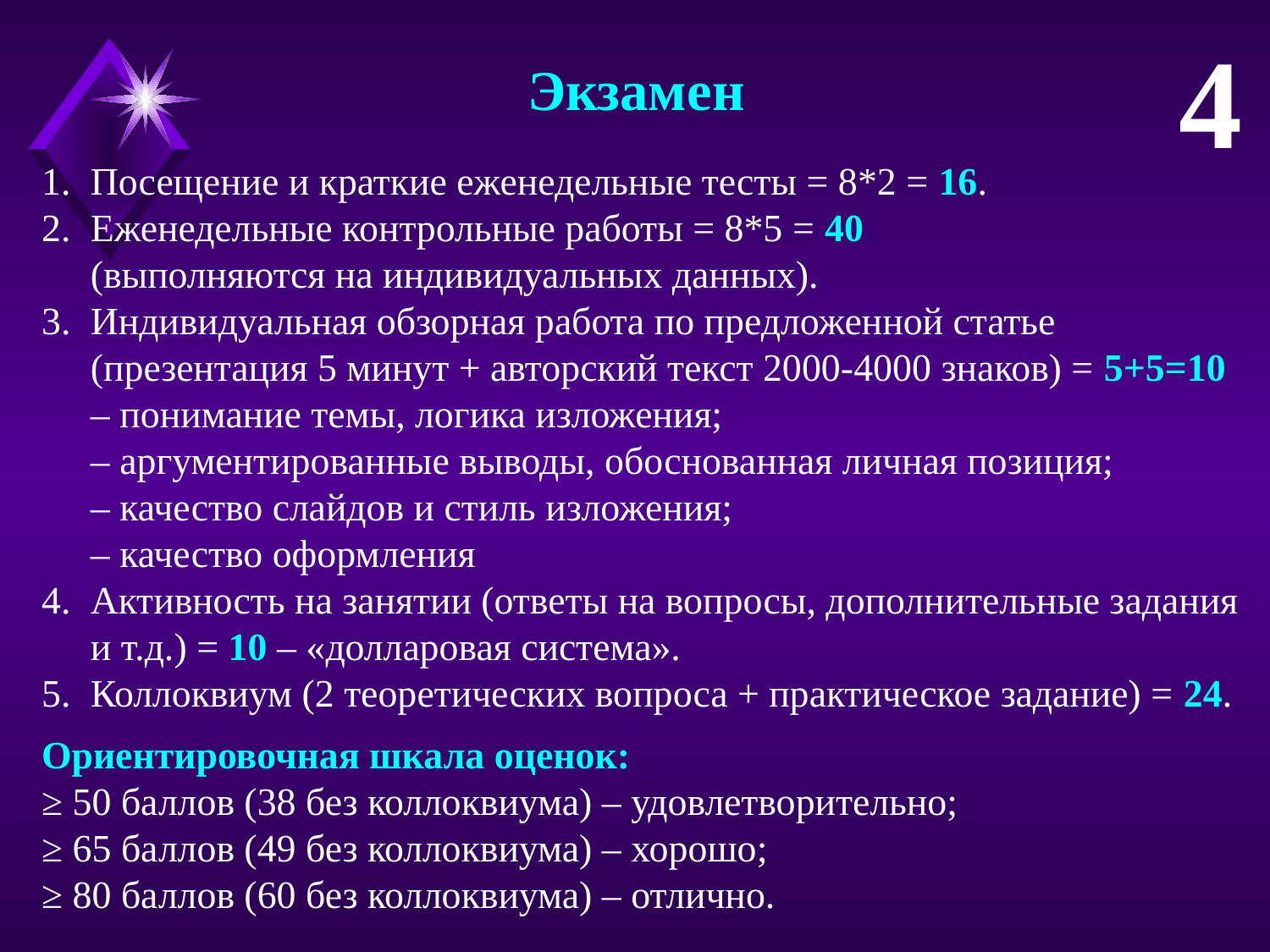

4
Экзамен
Посещение и краткие еженедельные тесты = 8*2 = 16.
Еженедельные контрольные работы = 8*5 = 40
(выполняются на индивидуальных данных).
Индивидуальная обзорная работа по предложенной статье
(презентация 5 минут + авторский текст 2000-4000 знаков) = 5+5=10
– понимание темы, логика изложения;
– аргументированные выводы, обоснованная личная позиция;
– качество слайдов и стиль изложения;
– качество оформления
Активность на занятии (ответы на вопросы, дополнительные задания и т.д.) = 10 – «долларовая система».
Коллоквиум (2 теоретических вопроса + практическое задание) = 24.
Ориентировочная шкала оценок:
≥ 50 баллов (38 без коллоквиума) – удовлетворительно;
≥ 65 баллов (49 без коллоквиума) – хорошо;
≥ 80 баллов (60 без коллоквиума) – отлично.